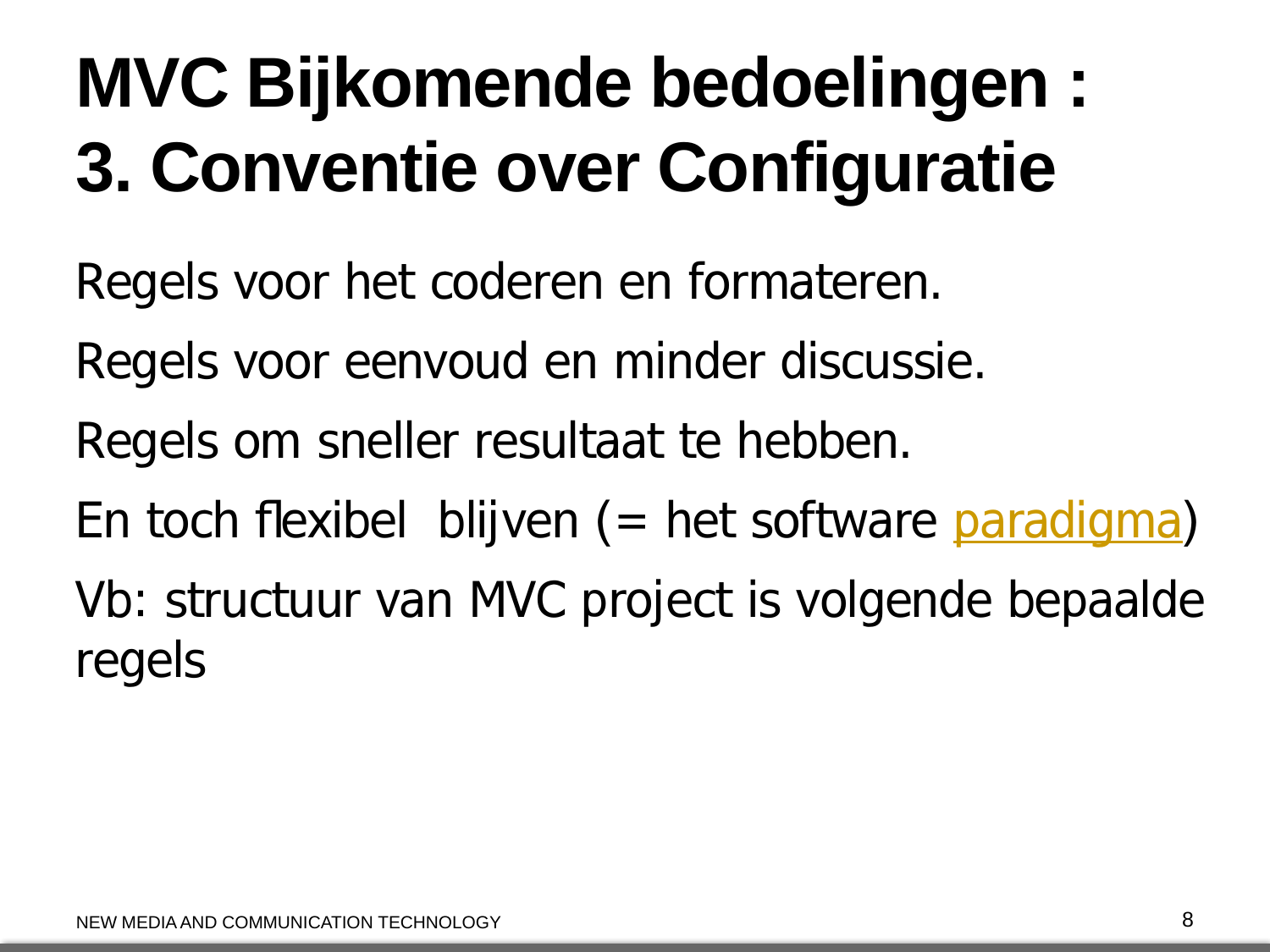

# MVC Bijkomende bedoelingen : 3. Conventie over Configuratie
Regels voor het coderen en formateren.
Regels voor eenvoud en minder discussie.
Regels om sneller resultaat te hebben.
En toch flexibel  blijven (= het software paradigma)
Vb: structuur van MVC project is volgende bepaalde regels
8